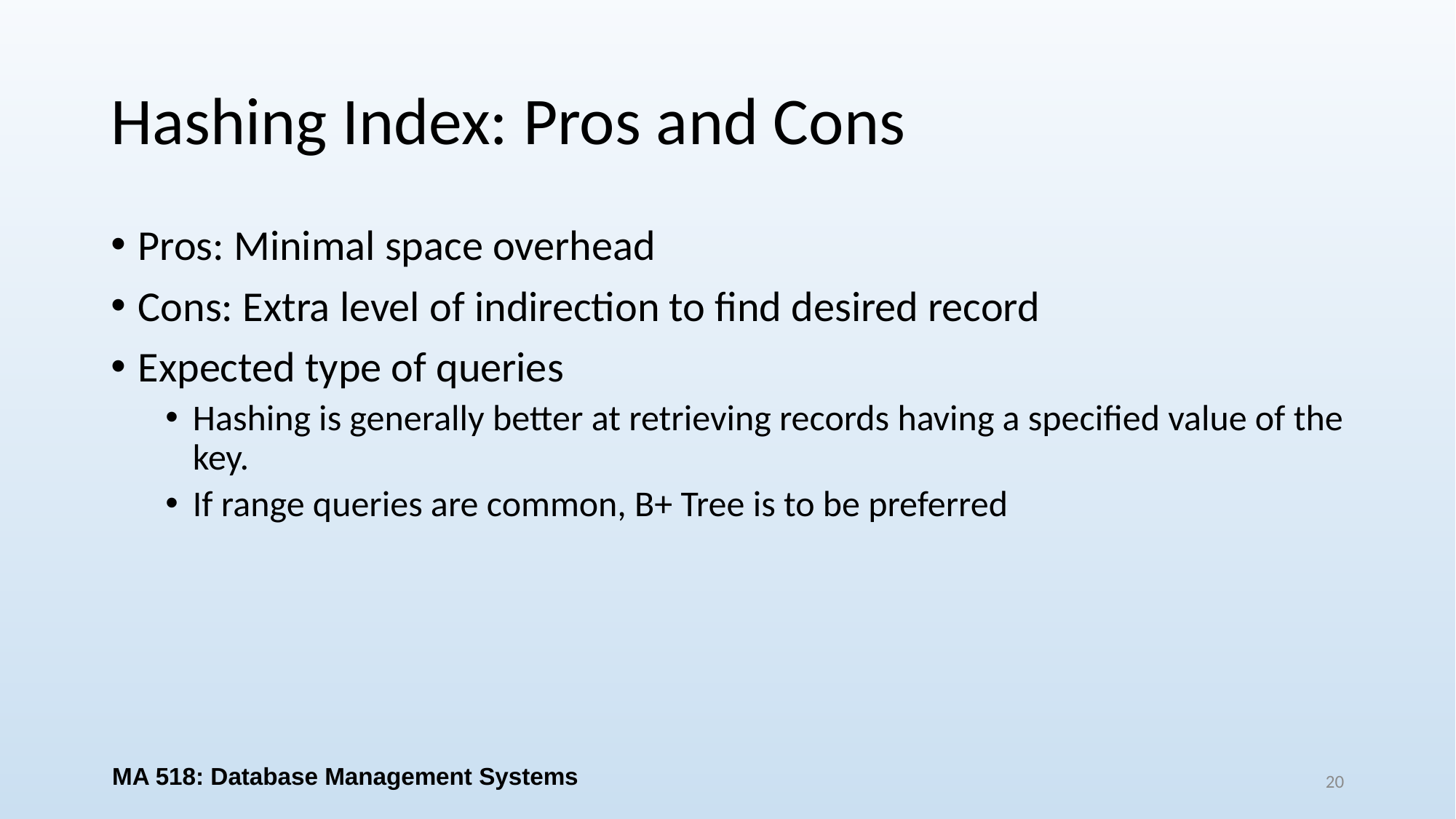

# Hashing Index: Pros and Cons
Pros: Minimal space overhead
Cons: Extra level of indirection to find desired record
Expected type of queries
Hashing is generally better at retrieving records having a specified value of the key.
If range queries are common, B+ Tree is to be preferred
MA 518: Database Management Systems
20